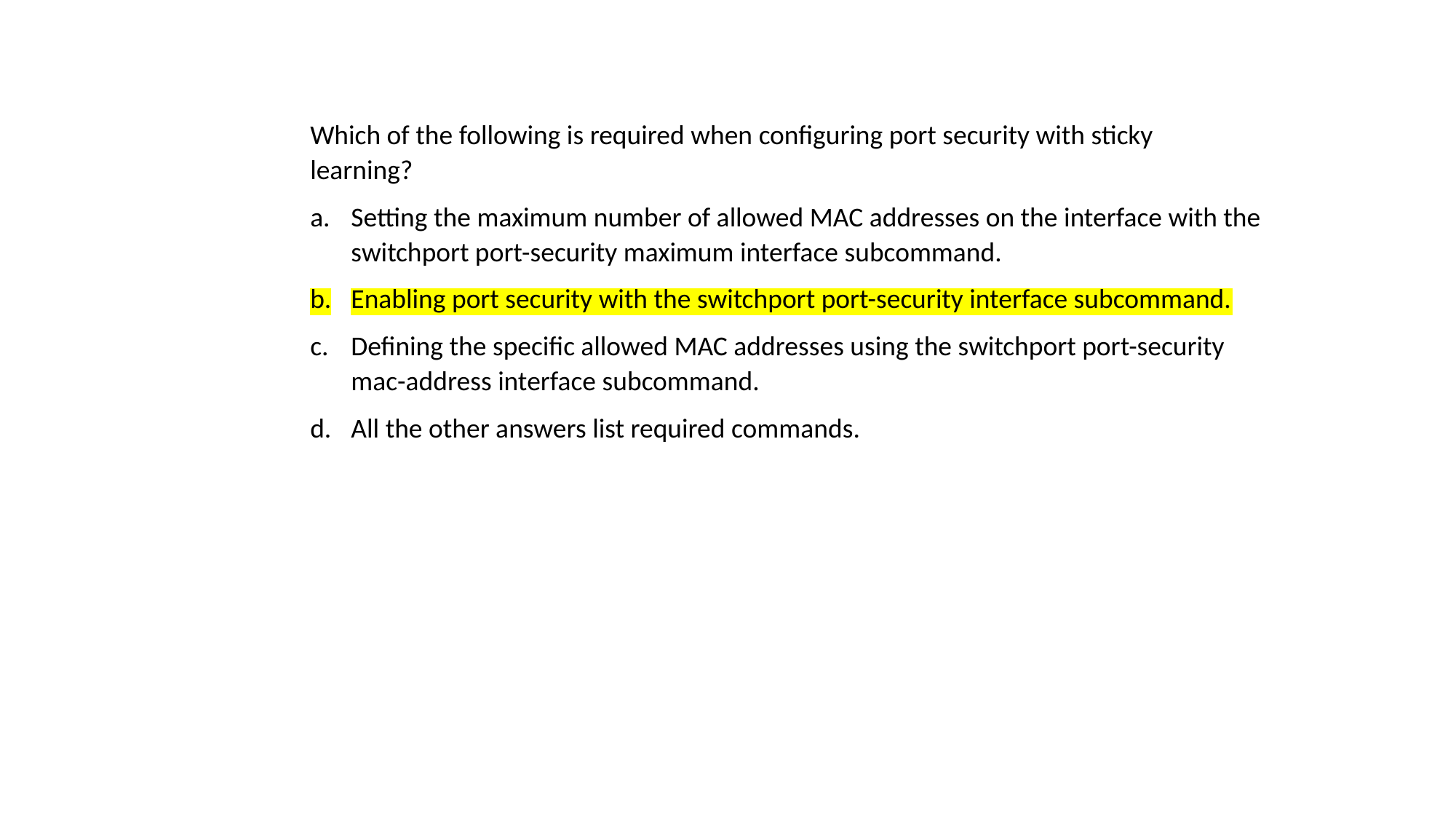

Which of the following is required when configuring port security with sticky learning?
Setting the maximum number of allowed MAC addresses on the interface with the switchport port-security maximum interface subcommand.
Enabling port security with the switchport port-security interface subcommand.
Defining the specific allowed MAC addresses using the switchport port-security mac-address interface subcommand.
All the other answers list required commands.